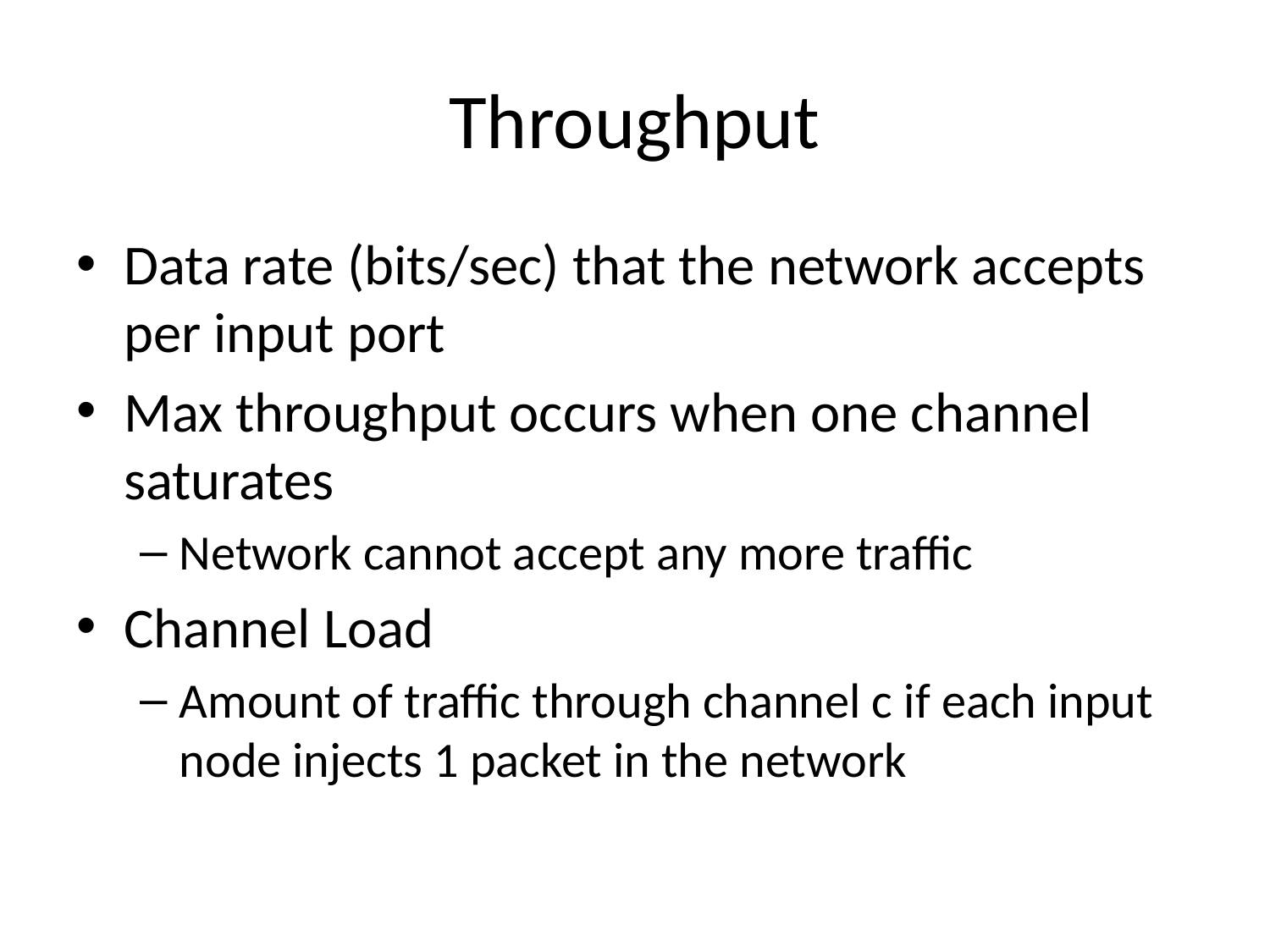

# Throughput
Data rate (bits/sec) that the network accepts per input port
Max throughput occurs when one channel saturates
Network cannot accept any more traffic
Channel Load
Amount of traffic through channel c if each input node injects 1 packet in the network